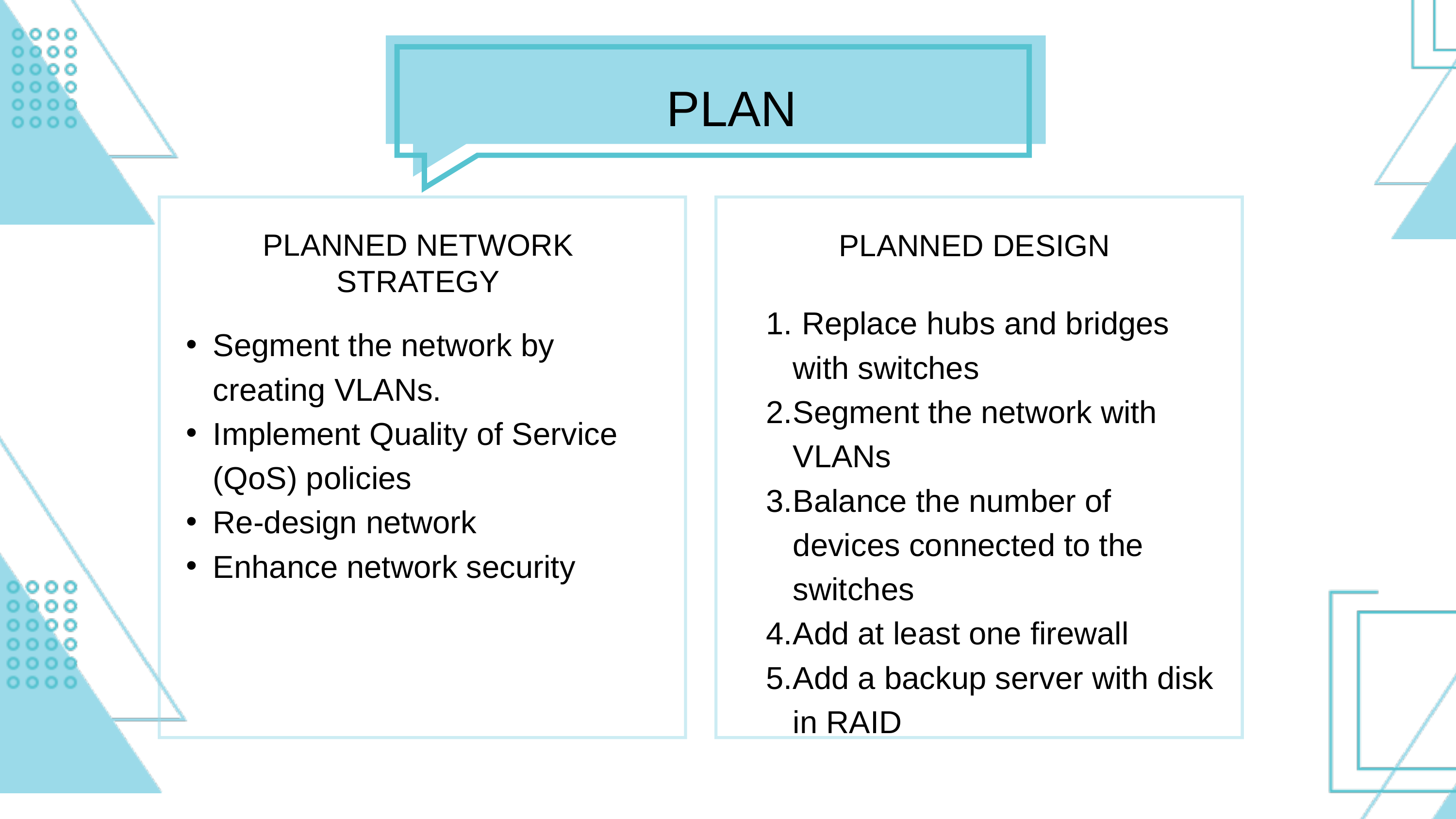

PLAN

PLANNED NETWORK STRATEGY
PLANNED DESIGN
 Replace hubs and bridges with switches
Segment the network with VLANs
Balance the number of devices connected to the switches
Add at least one firewall
Add a backup server with disk in RAID
Segment the network by creating VLANs.
Implement Quality of Service (QoS) policies
Re-design network
Enhance network security